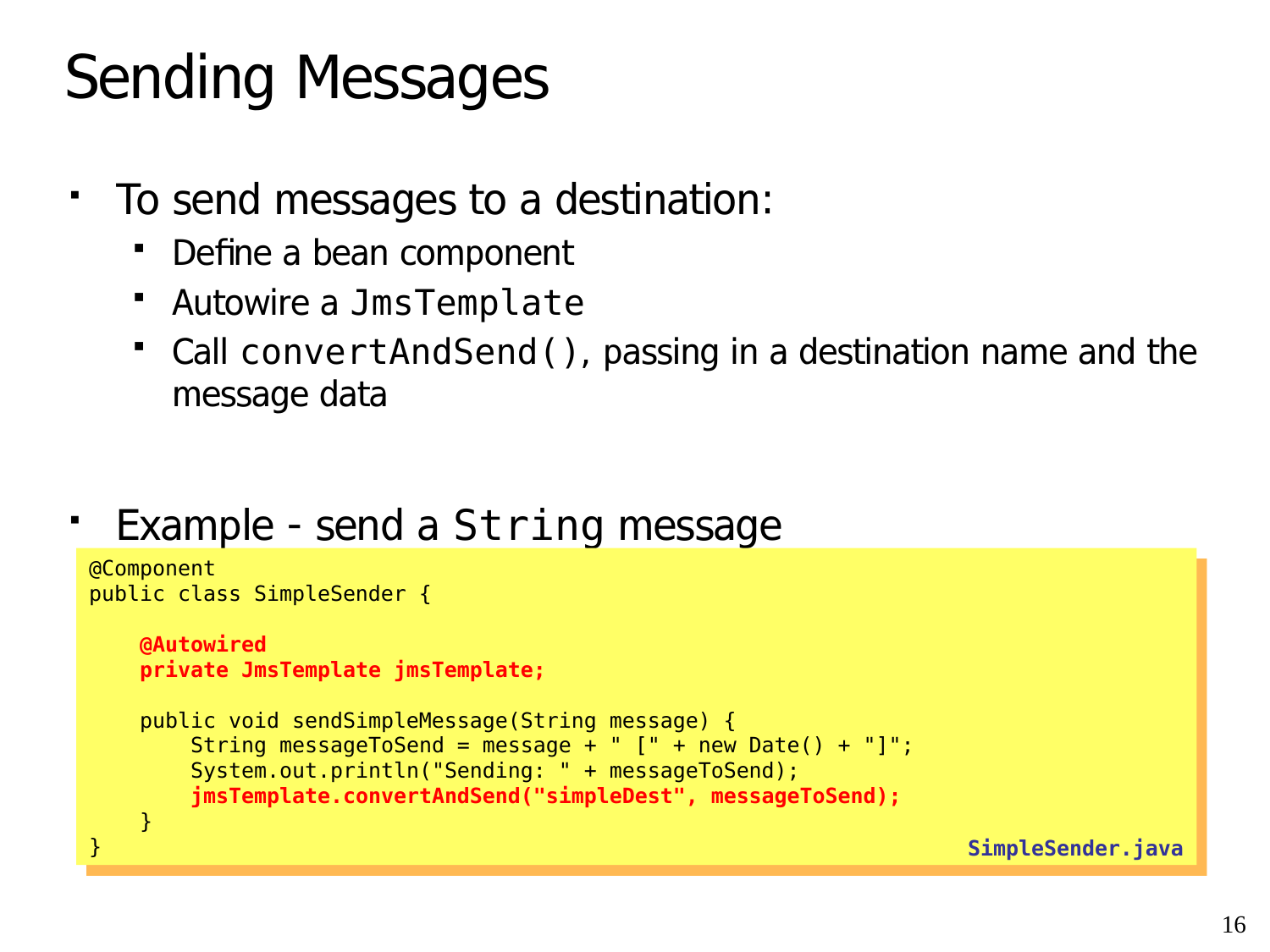

# Sending Messages
To send messages to a destination:
Define a bean component
Autowire a JmsTemplate
Call convertAndSend(), passing in a destination name and the message data

Example - send a String message
@Component
public class SimpleSender {

    @Autowired
    private JmsTemplate jmsTemplate;

    public void sendSimpleMessage(String message) {
        String messageToSend = message + " [" + new Date() + "]";
        System.out.println("Sending: " + messageToSend);
        jmsTemplate.convertAndSend("simpleDest", messageToSend);
    }
}
SimpleSender.java
16